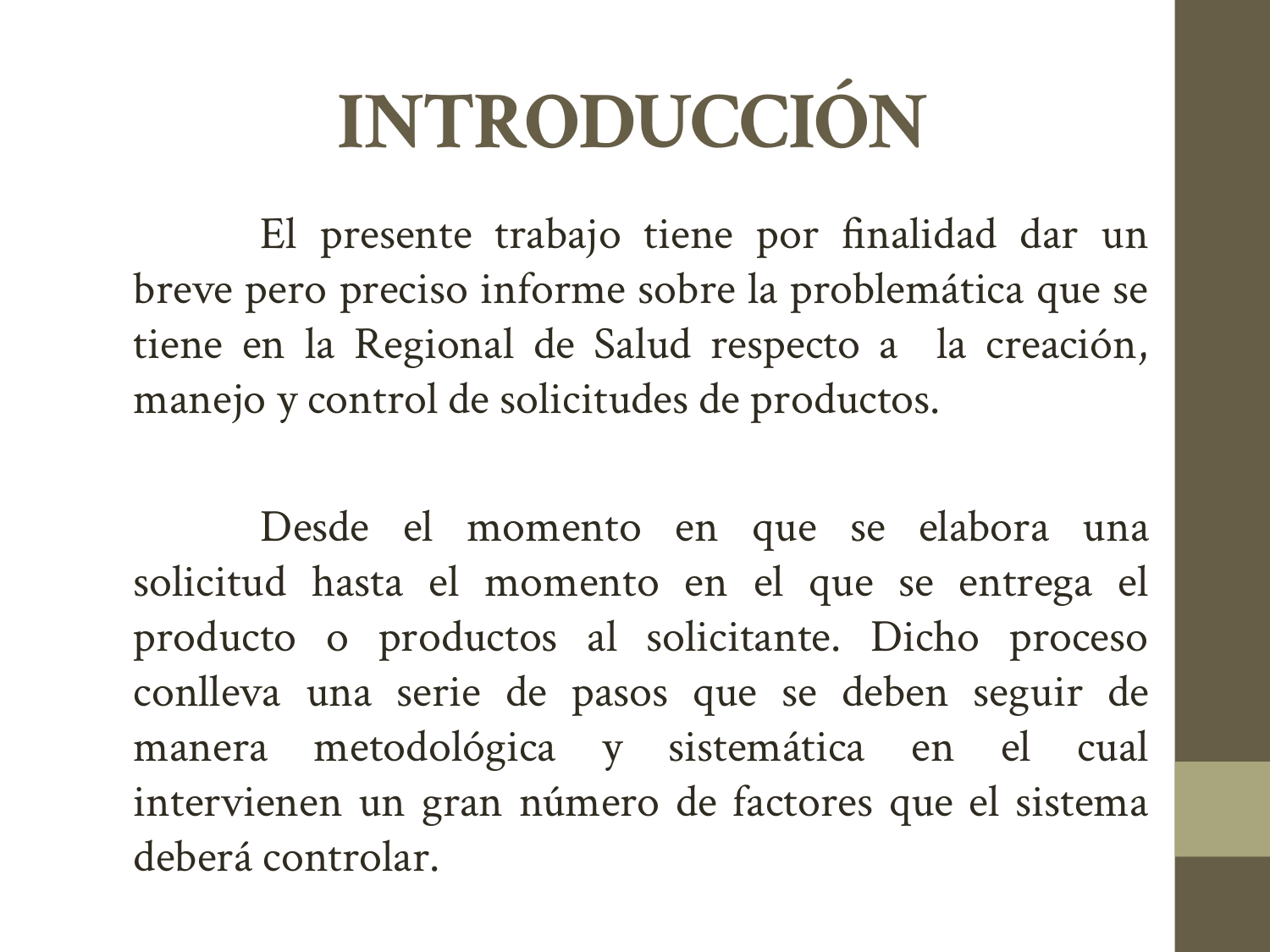

# INTRODUCCIÓN
	El presente trabajo tiene por finalidad dar un breve pero preciso informe sobre la problemática que se tiene en la Regional de Salud respecto a  la creación, manejo y control de solicitudes de productos.

	Desde el momento en que se elabora una solicitud hasta el momento en el que se entrega el producto o productos al solicitante. Dicho proceso conlleva una serie de pasos que se deben seguir de manera metodológica y sistemática en el cual intervienen un gran número de factores que el sistema deberá controlar.